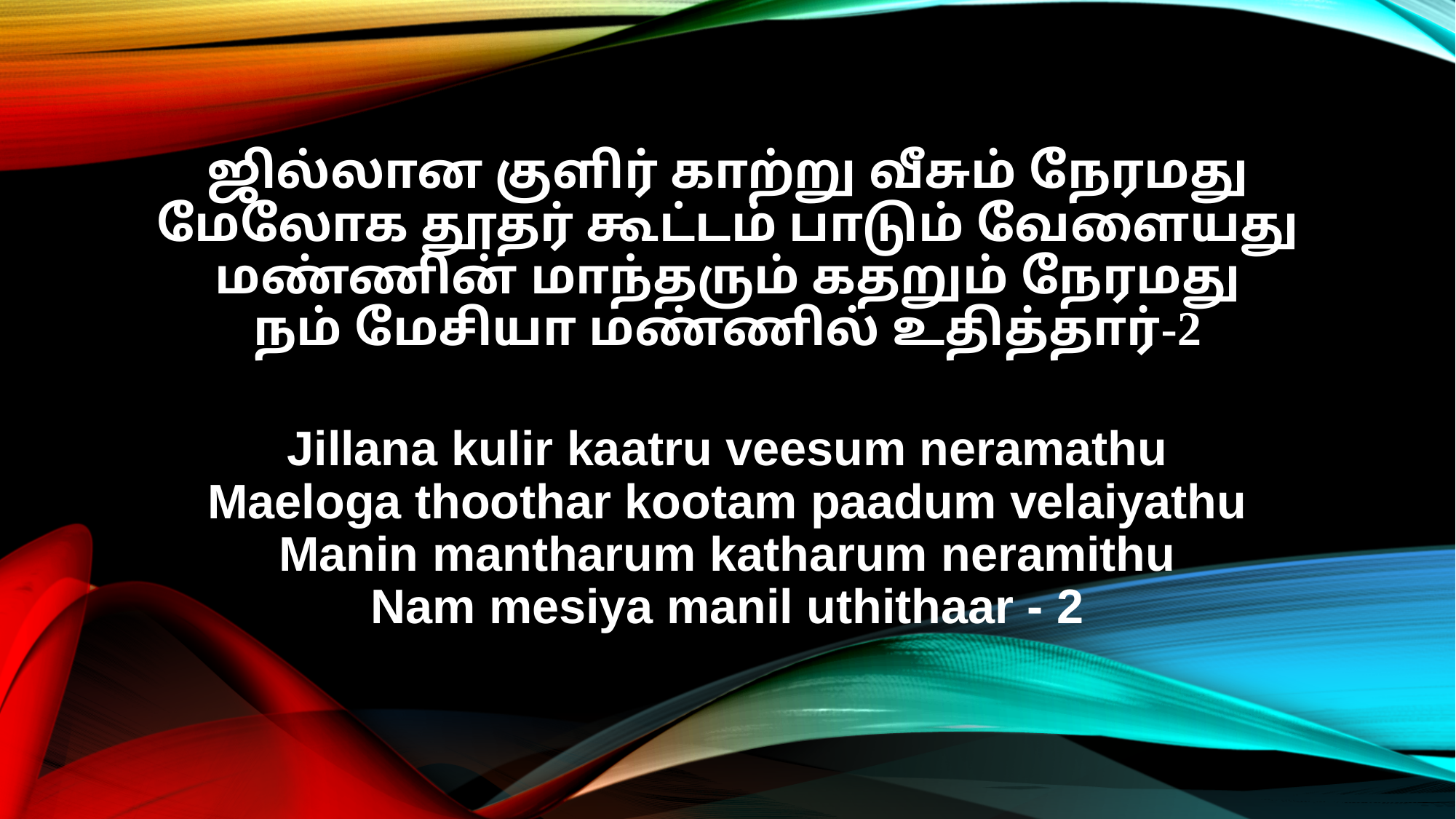

ஜில்லான குளிர் காற்று வீசும் நேரமது
மேலோக தூதர் கூட்டம் பாடும் வேளையது
மண்ணின் மாந்தரும் கதறும் நேரமது
நம் மேசியா மண்ணில் உதித்தார்-2
Jillana kulir kaatru veesum neramathu
Maeloga thoothar kootam paadum velaiyathu
Manin mantharum katharum neramithu
Nam mesiya manil uthithaar - 2